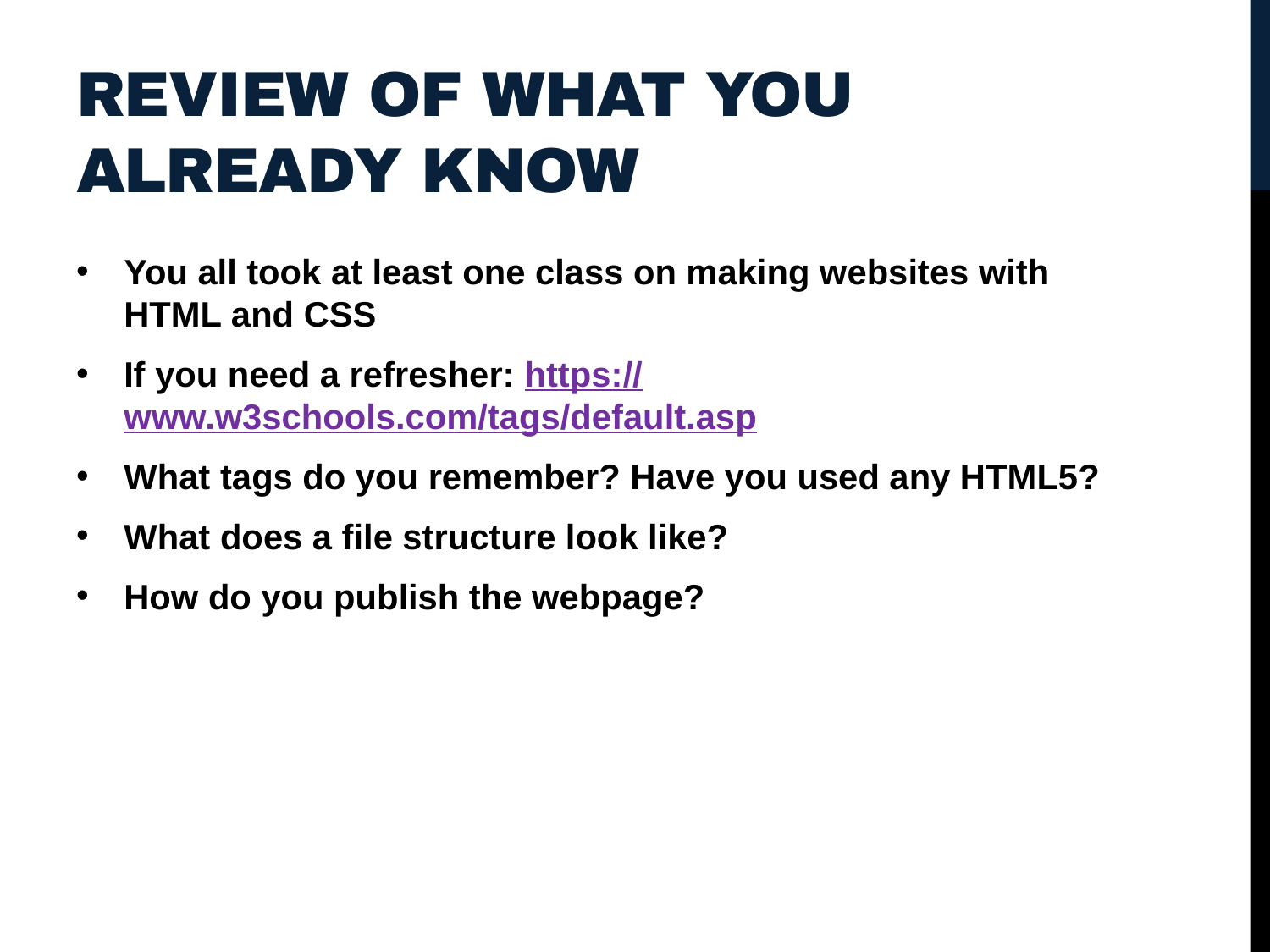

# Review of what you Already know
You all took at least one class on making websites with HTML and CSS
If you need a refresher: https://www.w3schools.com/tags/default.asp
What tags do you remember? Have you used any HTML5?
What does a file structure look like?
How do you publish the webpage?